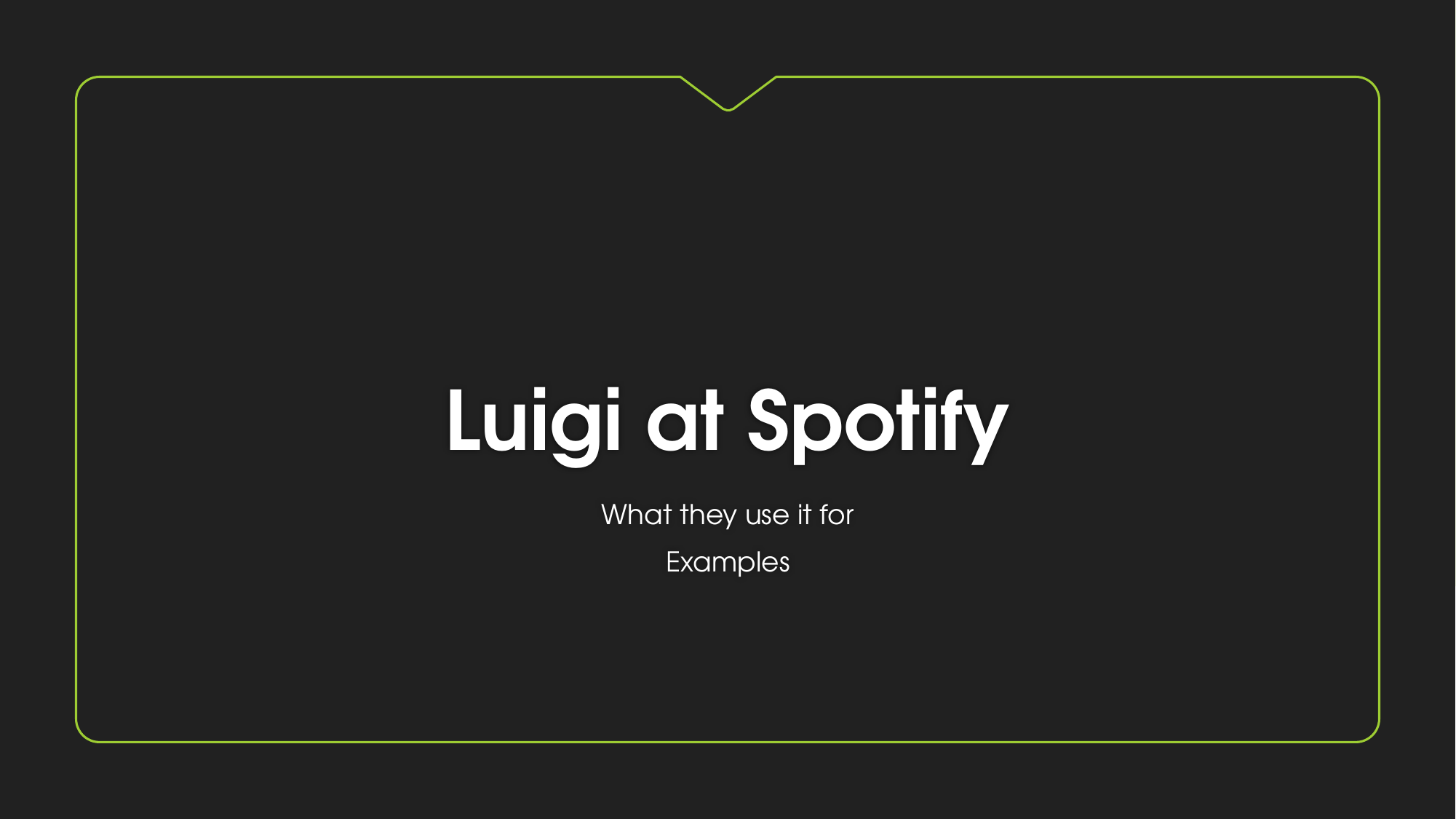

# Luigi at Spotify
What they use it for
Examples
16